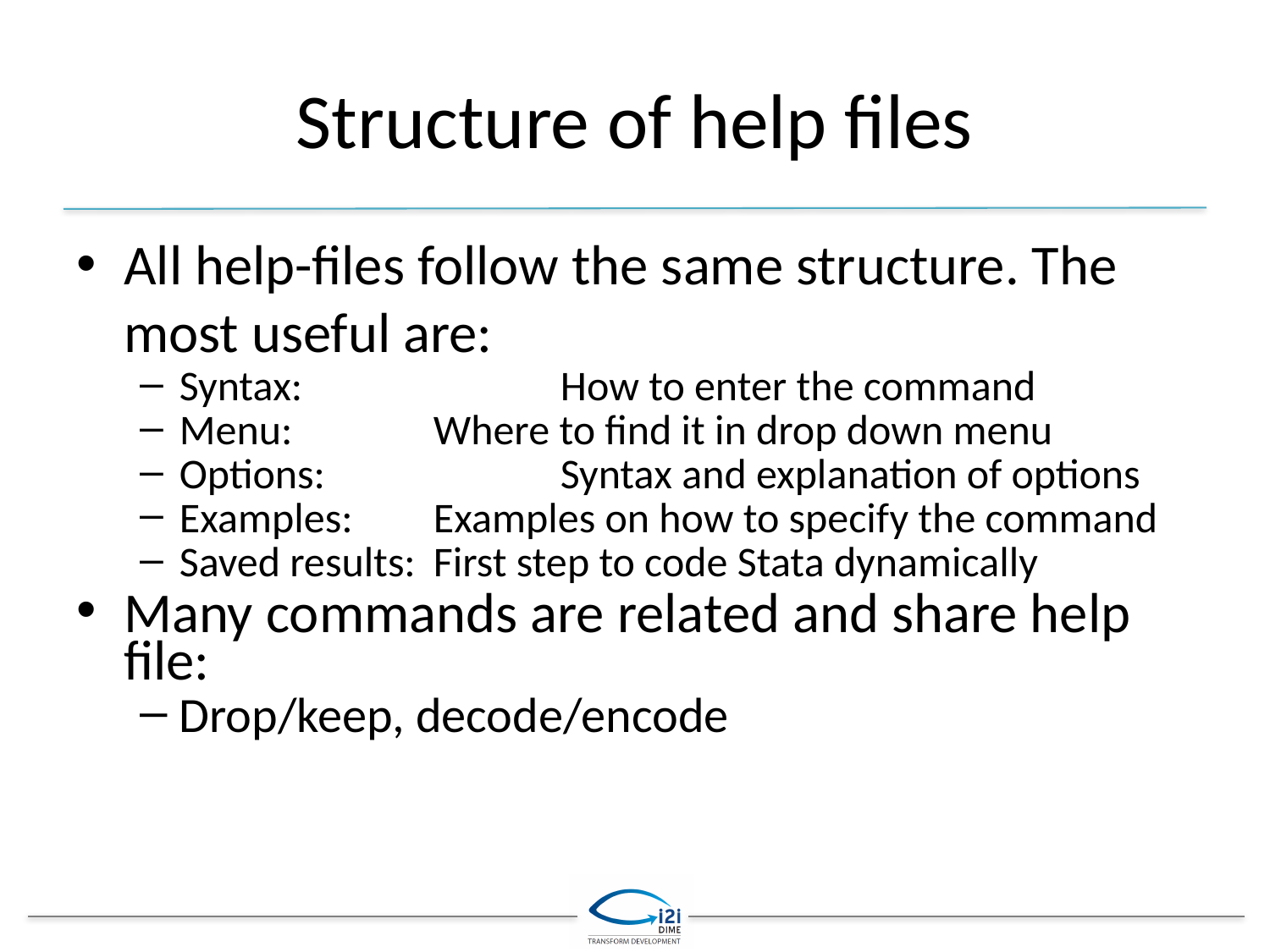

# Structure of help files
All help-files follow the same structure. The most useful are:
Syntax: 		How to enter the command
Menu: 		Where to find it in drop down menu
Options:		Syntax and explanation of options
Examples:	Examples on how to specify the command
Saved results:	First step to code Stata dynamically
Many commands are related and share help file:
Drop/keep, decode/encode